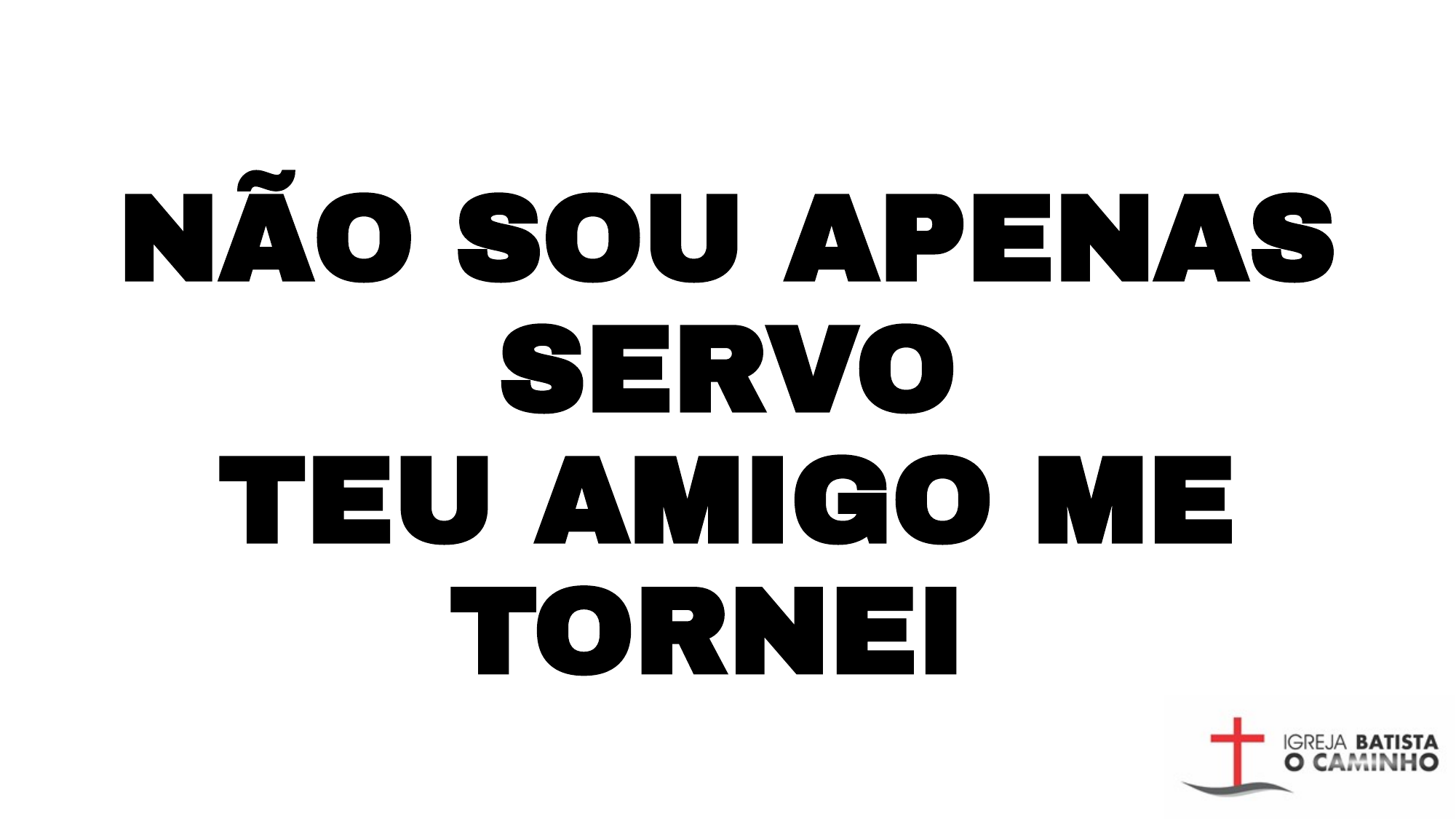

# Não sou apenas servo Teu amigo me tornei